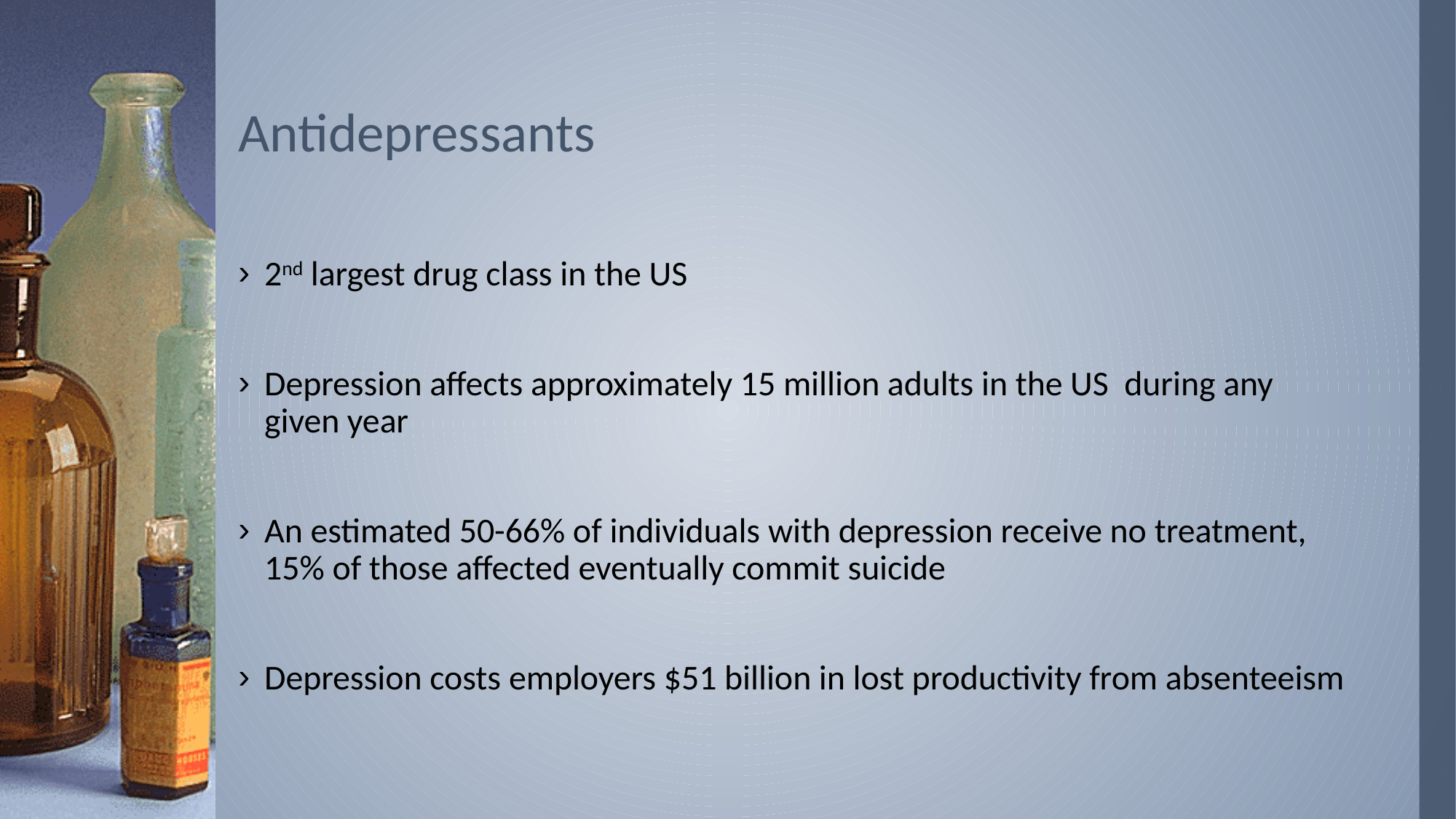

# Antidepressants

2nd largest drug class in the US

Depression affects approximately 15 million adults in the US  during any given year

An estimated 50-66% of individuals with depression receive no treatment, 15% of those affected eventually commit suicide

Depression costs employers $51 billion in lost productivity from absenteeism